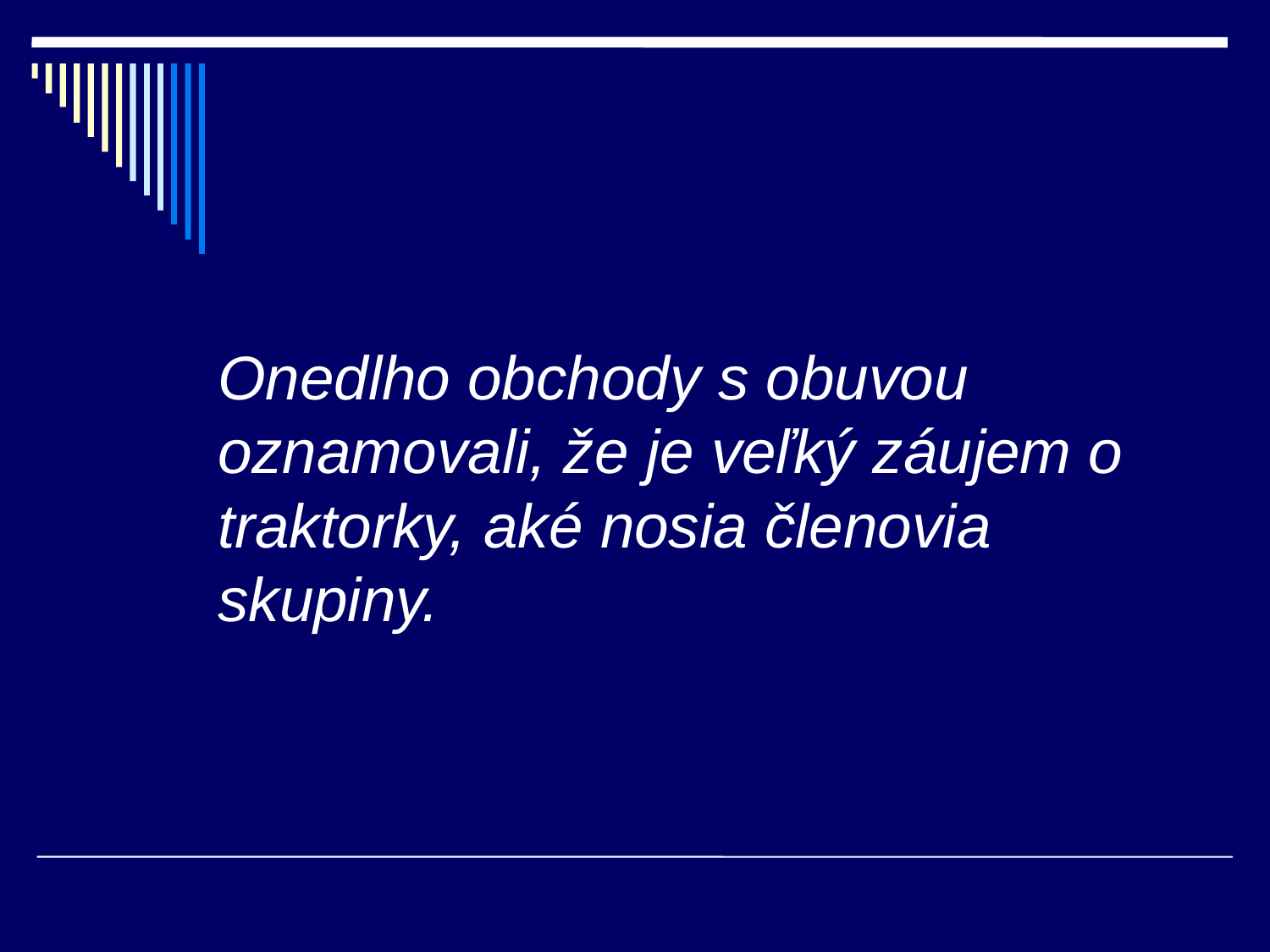

# Onedlho obchody s obuvou oznamovali, že je veľký záujem o traktorky, aké nosia členovia skupiny.